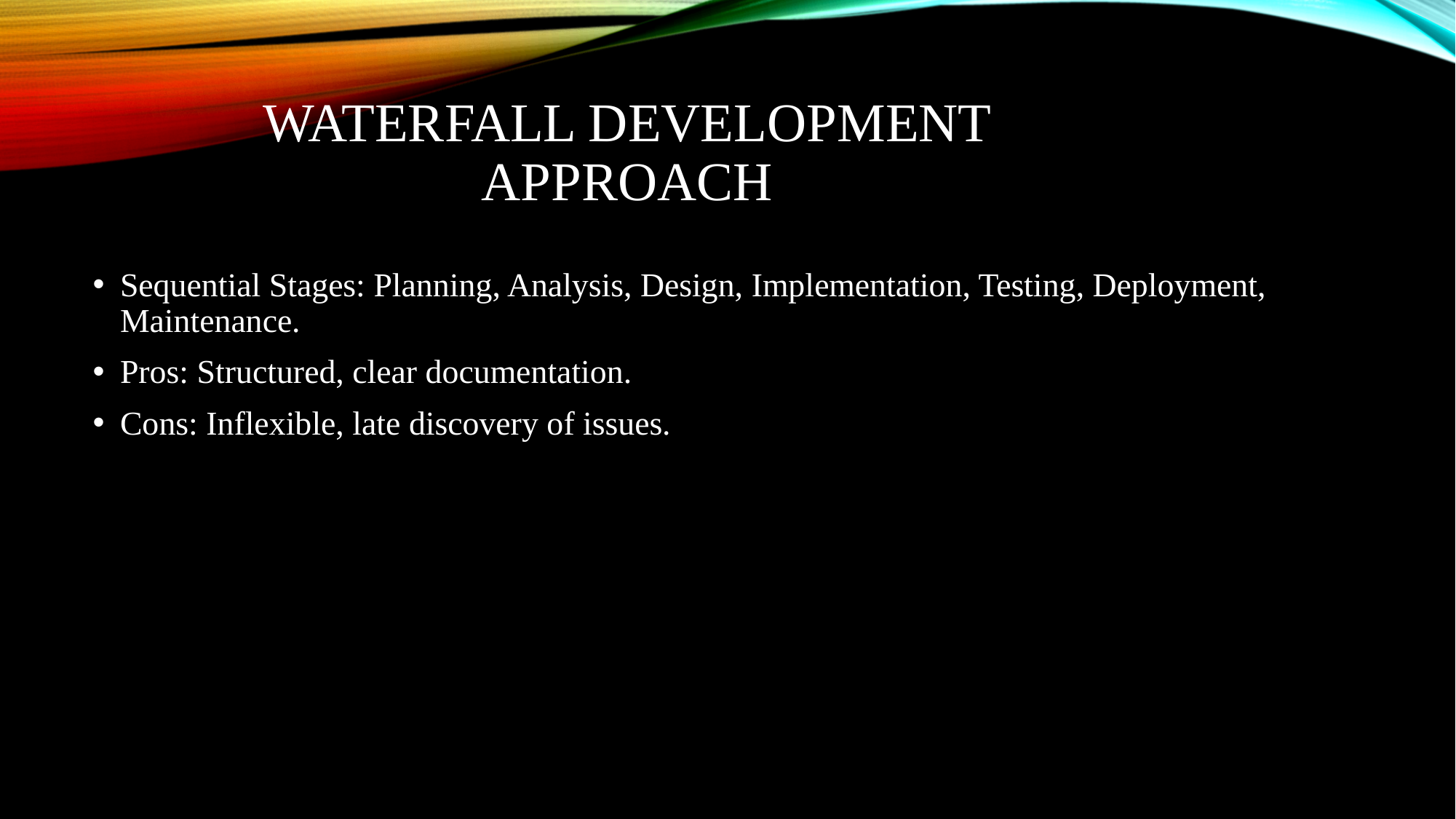

# Waterfall Development Approach
Sequential Stages: Planning, Analysis, Design, Implementation, Testing, Deployment, Maintenance.
Pros: Structured, clear documentation.
Cons: Inflexible, late discovery of issues.